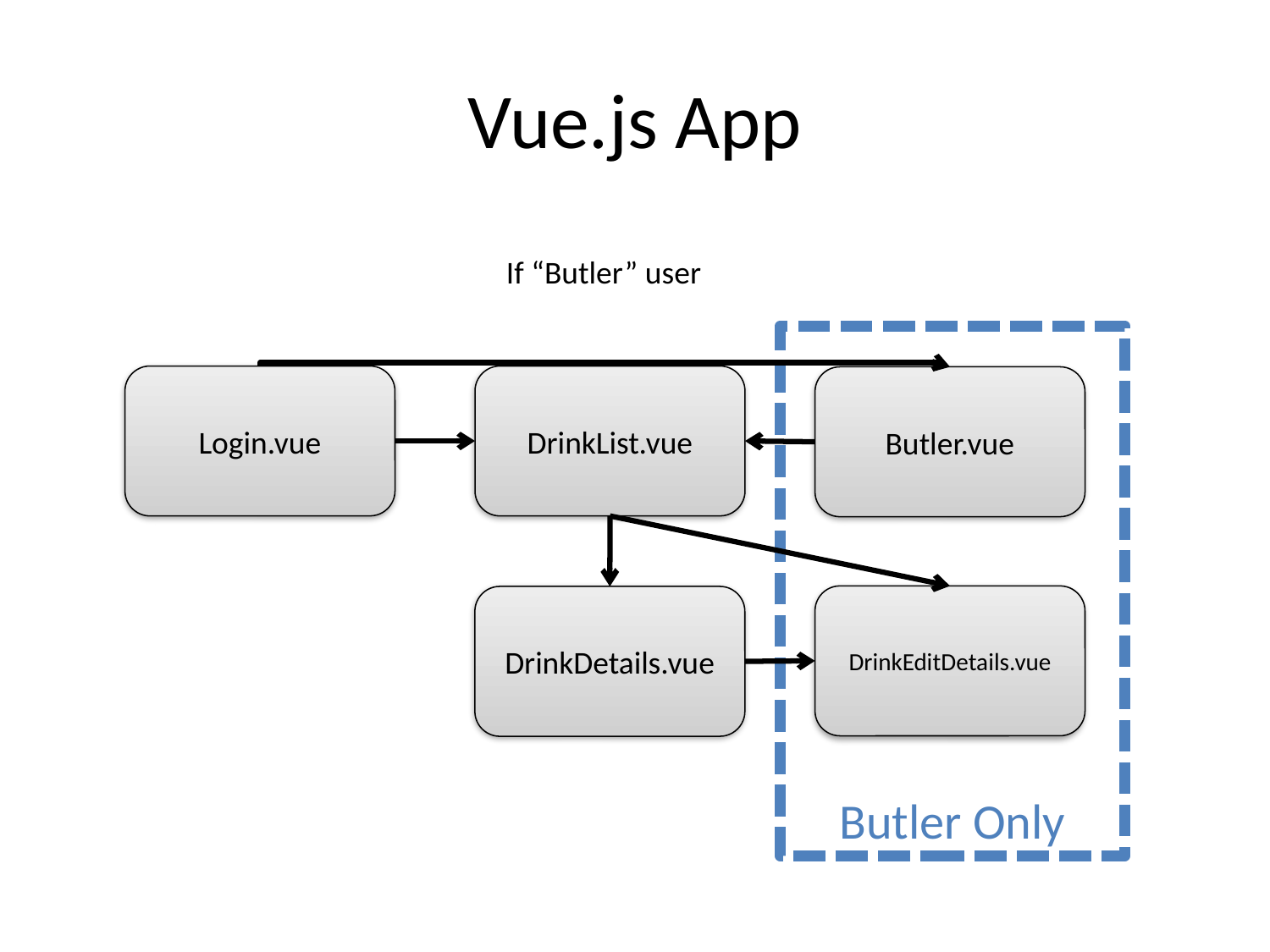

# Vue.js App
If “Butler” user

Login.vue
DrinkList.vue
Butler.vue
DrinkEditDetails.vue
DrinkDetails.vue
Butler Only